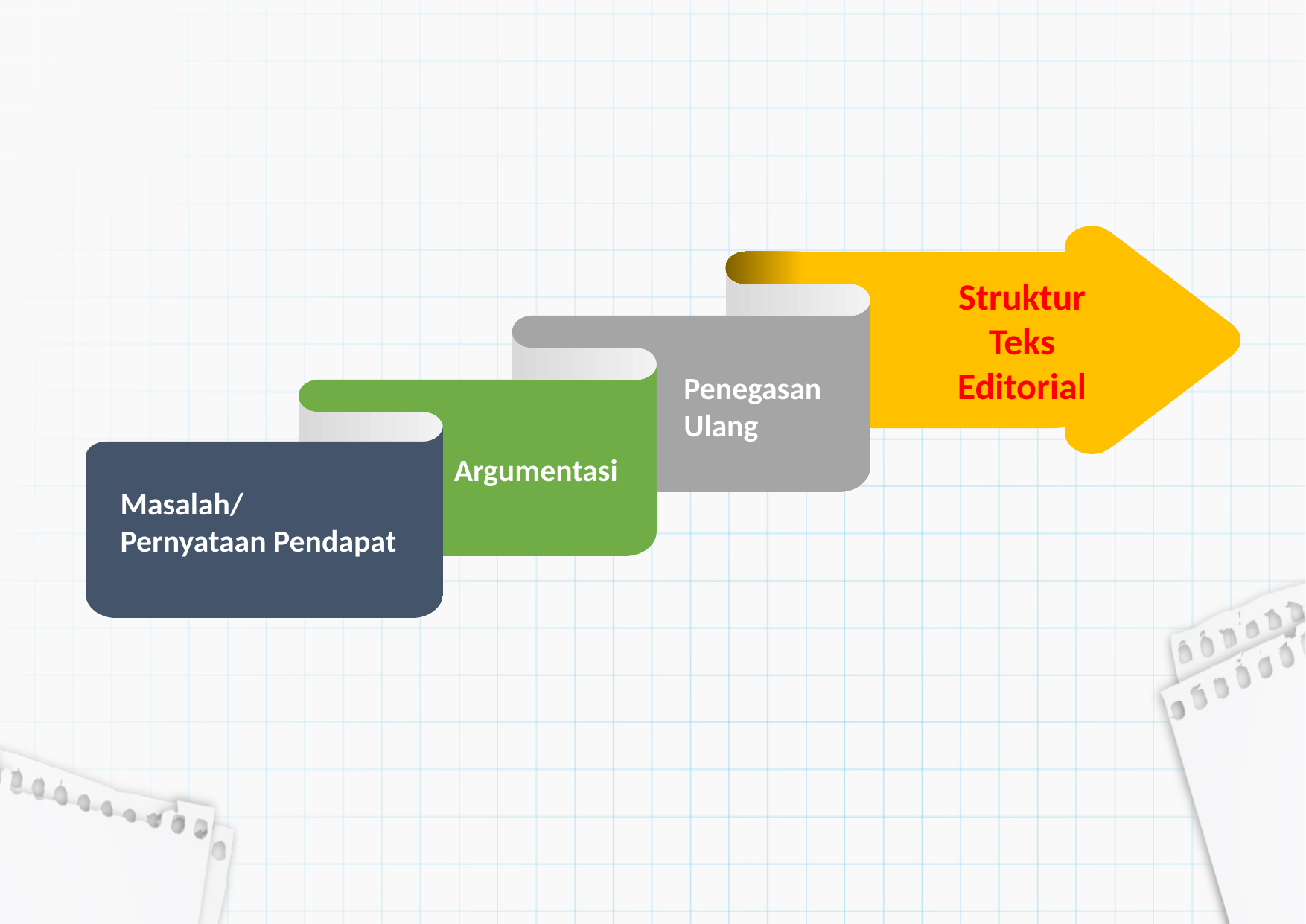

Struktur Teks Editorial
Penegasan Ulang
Argumentasi
Masalah/
Pernyataan Pendapat